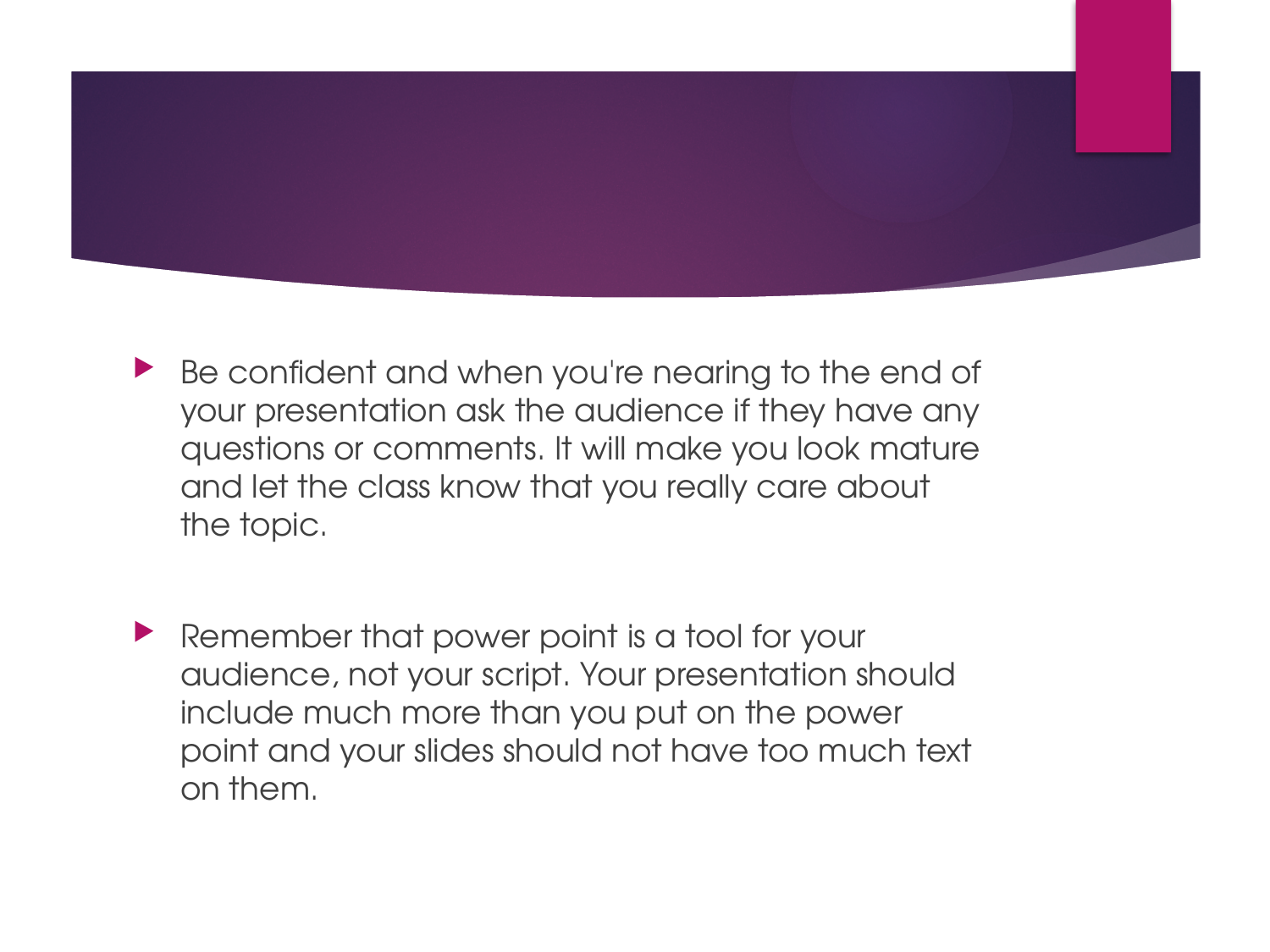

#
Be confident and when you're nearing to the end of your presentation ask the audience if they have any questions or comments. It will make you look mature and let the class know that you really care about the topic.

Remember that power point is a tool for your audience, not your script. Your presentation should include much more than you put on the power point and your slides should not have too much text on them.